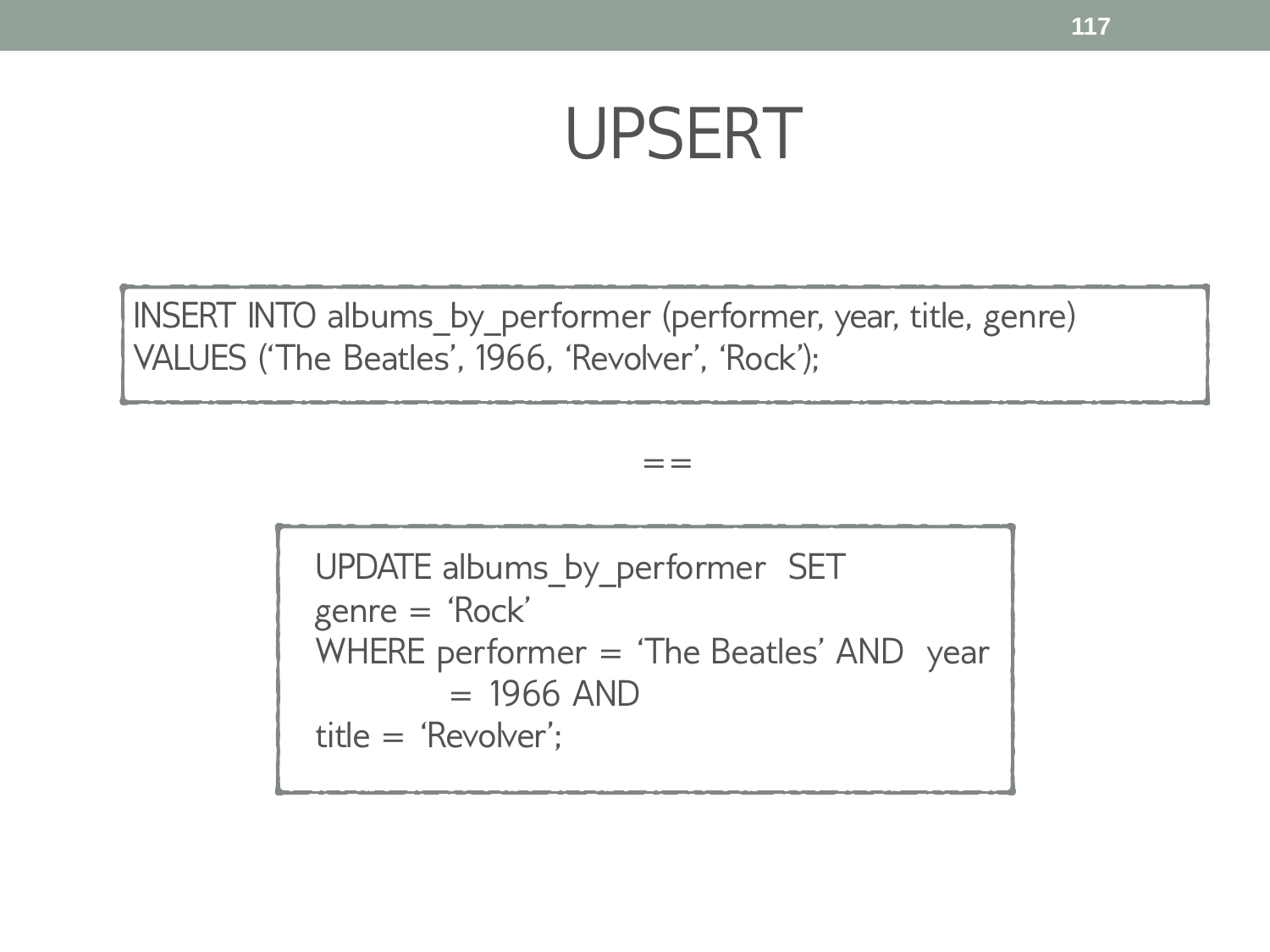

117
#
UPSERT

INSERT INTO albums_by_performer (performer, year, title, genre)  VALUES (‘The Beatles’, 1966, ‘Revolver’, ‘Rock’);

==

UPDATE albums_by_performer  SET genre = ‘Rock’
WHERE performer = ‘The Beatles’ AND  year = 1966 AND
title = ‘Revolver’;